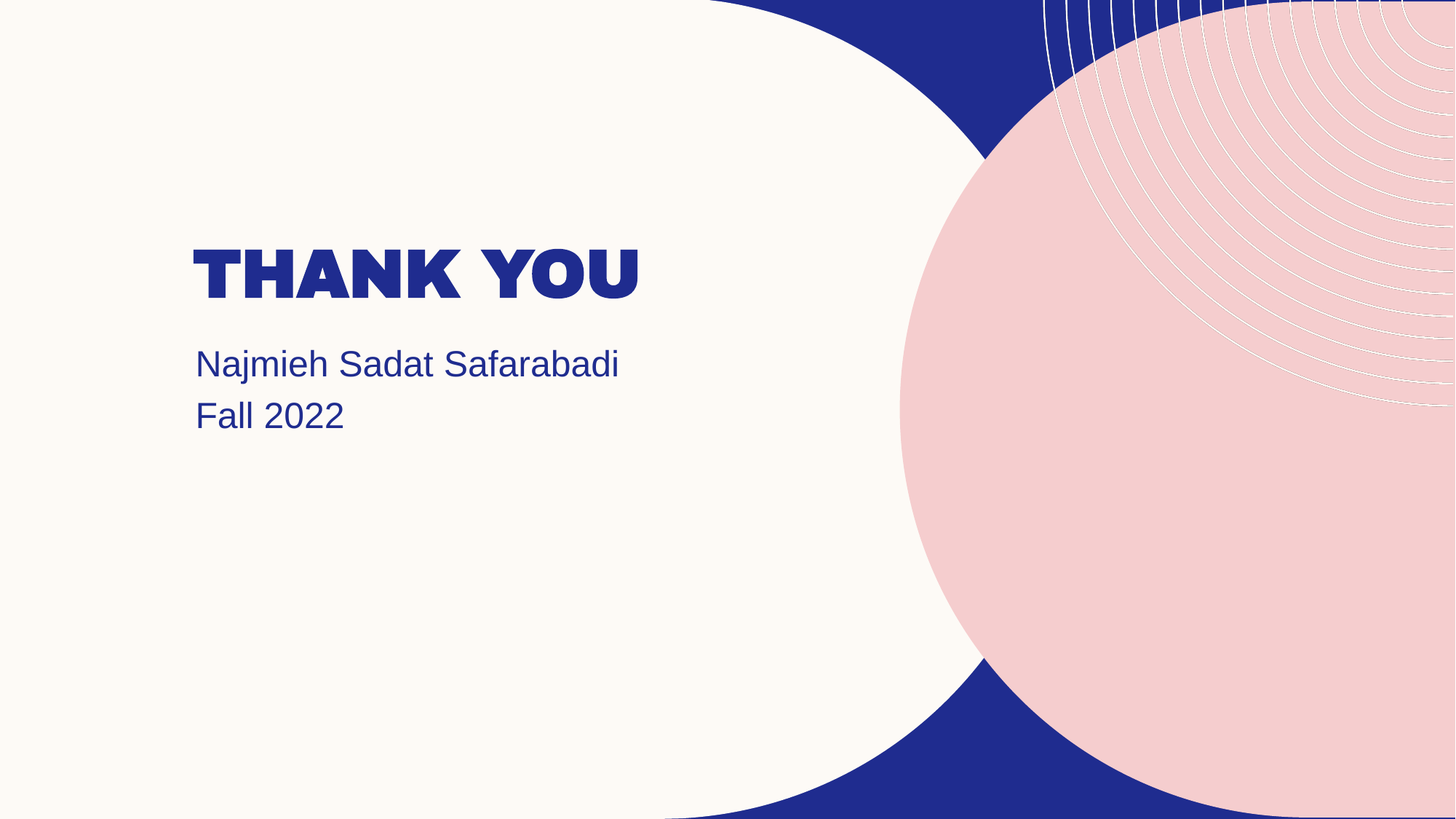

# THANK YOU
Najmieh Sadat Safarabadi
Fall 2022